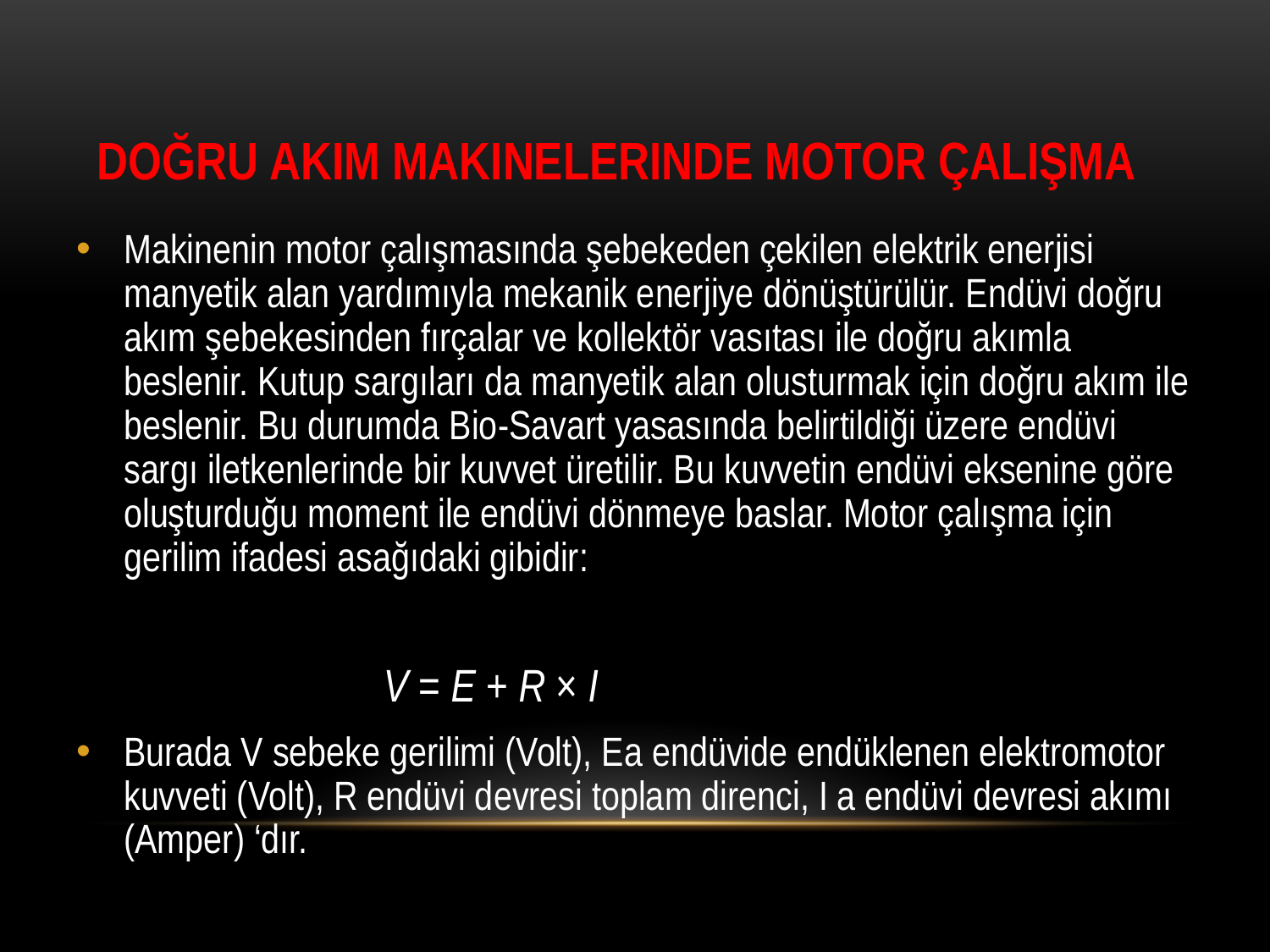

# DOĞRU AKIM MAKINELERINDE MOTOR ÇALIŞMA
Makinenin motor çalışmasında şebekeden çekilen elektrik enerjisi manyetik alan yardımıyla mekanik enerjiye dönüştürülür. Endüvi doğru akım şebekesinden fırçalar ve kollektör vasıtası ile doğru akımla beslenir. Kutup sargıları da manyetik alan olusturmak için doğru akım ile beslenir. Bu durumda Bio-Savart yasasında belirtildiği üzere endüvi sargı iletkenlerinde bir kuvvet üretilir. Bu kuvvetin endüvi eksenine göre oluşturduğu moment ile endüvi dönmeye baslar. Motor çalışma için gerilim ifadesi asağıdaki gibidir:

                                 V = E + R × I
Burada V sebeke gerilimi (Volt), Ea endüvide endüklenen elektromotor kuvveti (Volt), R endüvi devresi toplam direnci, I a endüvi devresi akımı (Amper) ‘dır.